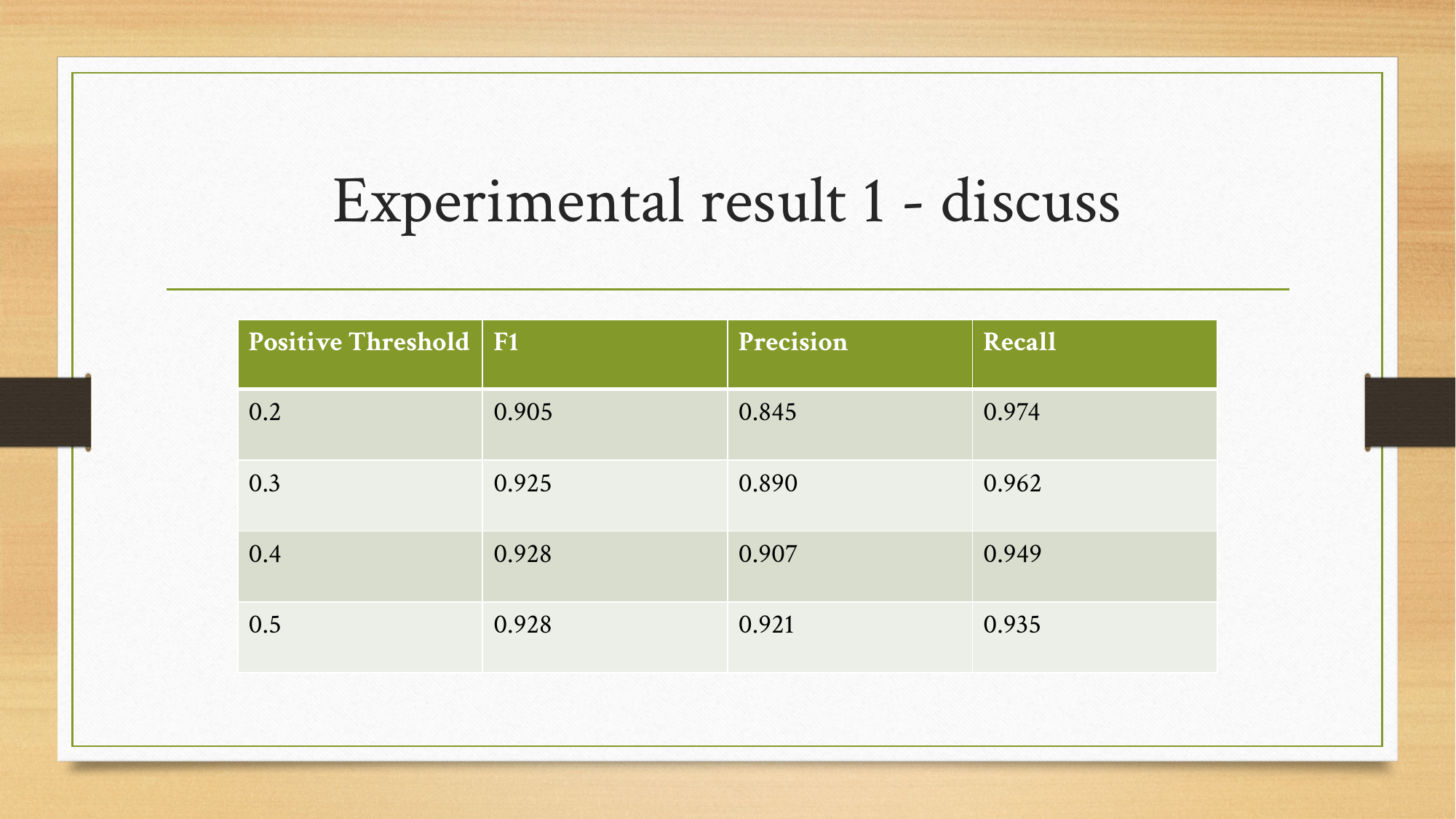

# Experimental result 1 - discuss
| Positive Threshold | F1 | Precision | Recall |
| --- | --- | --- | --- |
| 0.2 | 0.905 | 0.845 | 0.974 |
| 0.3 | 0.925 | 0.890 | 0.962 |
| 0.4 | 0.928 | 0.907 | 0.949 |
| 0.5 | 0.928 | 0.921 | 0.935 |